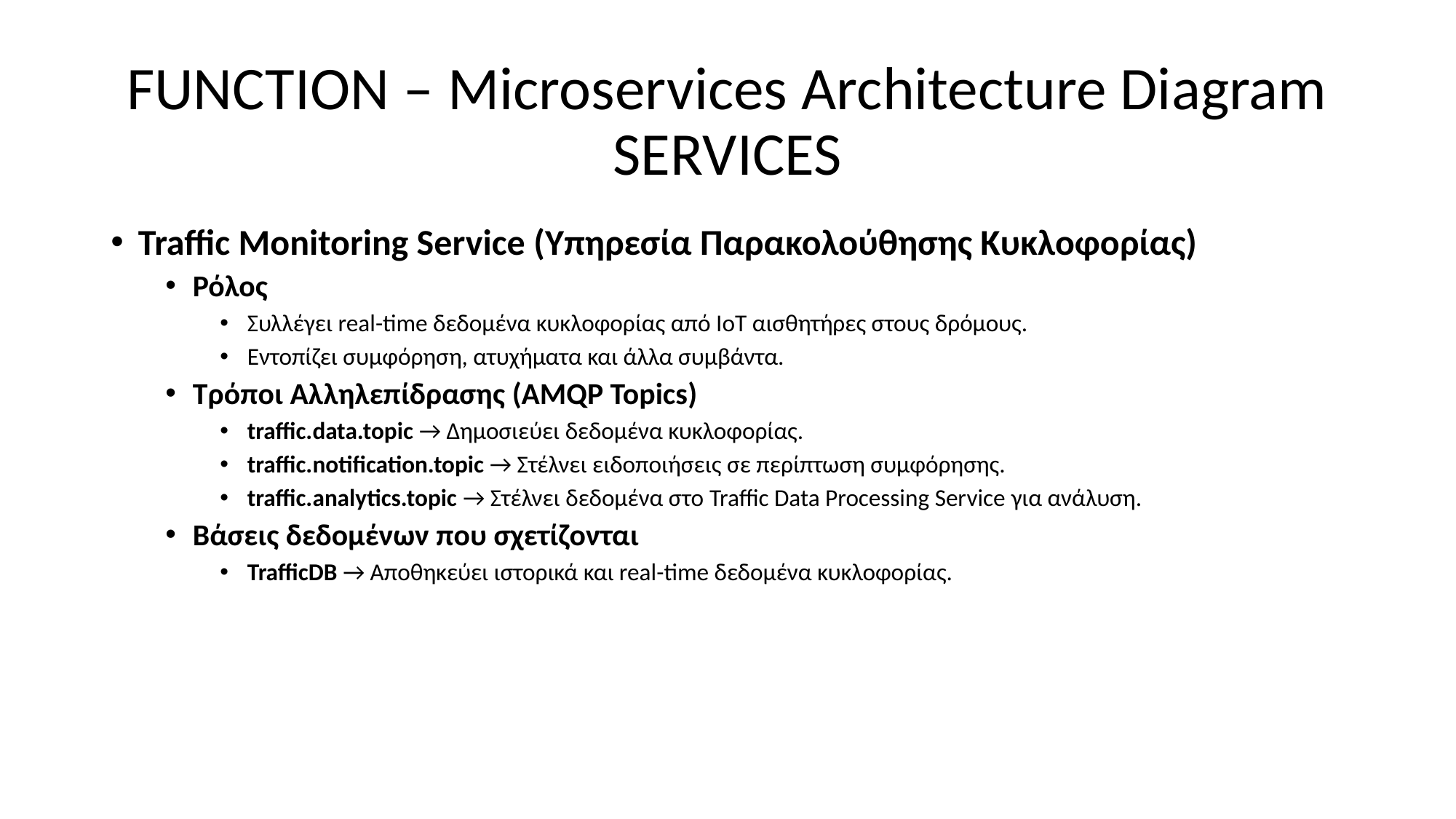

# FUNCTION – Microservices Architecture Diagram SERVICES
Traffic Monitoring Service (Υπηρεσία Παρακολούθησης Κυκλοφορίας)
Ρόλος
Συλλέγει real-time δεδομένα κυκλοφορίας από IoT αισθητήρες στους δρόμους.
Εντοπίζει συμφόρηση, ατυχήματα και άλλα συμβάντα.
Τρόποι Αλληλεπίδρασης (AMQP Topics)
traffic.data.topic → Δημοσιεύει δεδομένα κυκλοφορίας.
traffic.notification.topic → Στέλνει ειδοποιήσεις σε περίπτωση συμφόρησης.
traffic.analytics.topic → Στέλνει δεδομένα στο Traffic Data Processing Service για ανάλυση.
Βάσεις δεδομένων που σχετίζονται
TrafficDB → Αποθηκεύει ιστορικά και real-time δεδομένα κυκλοφορίας.